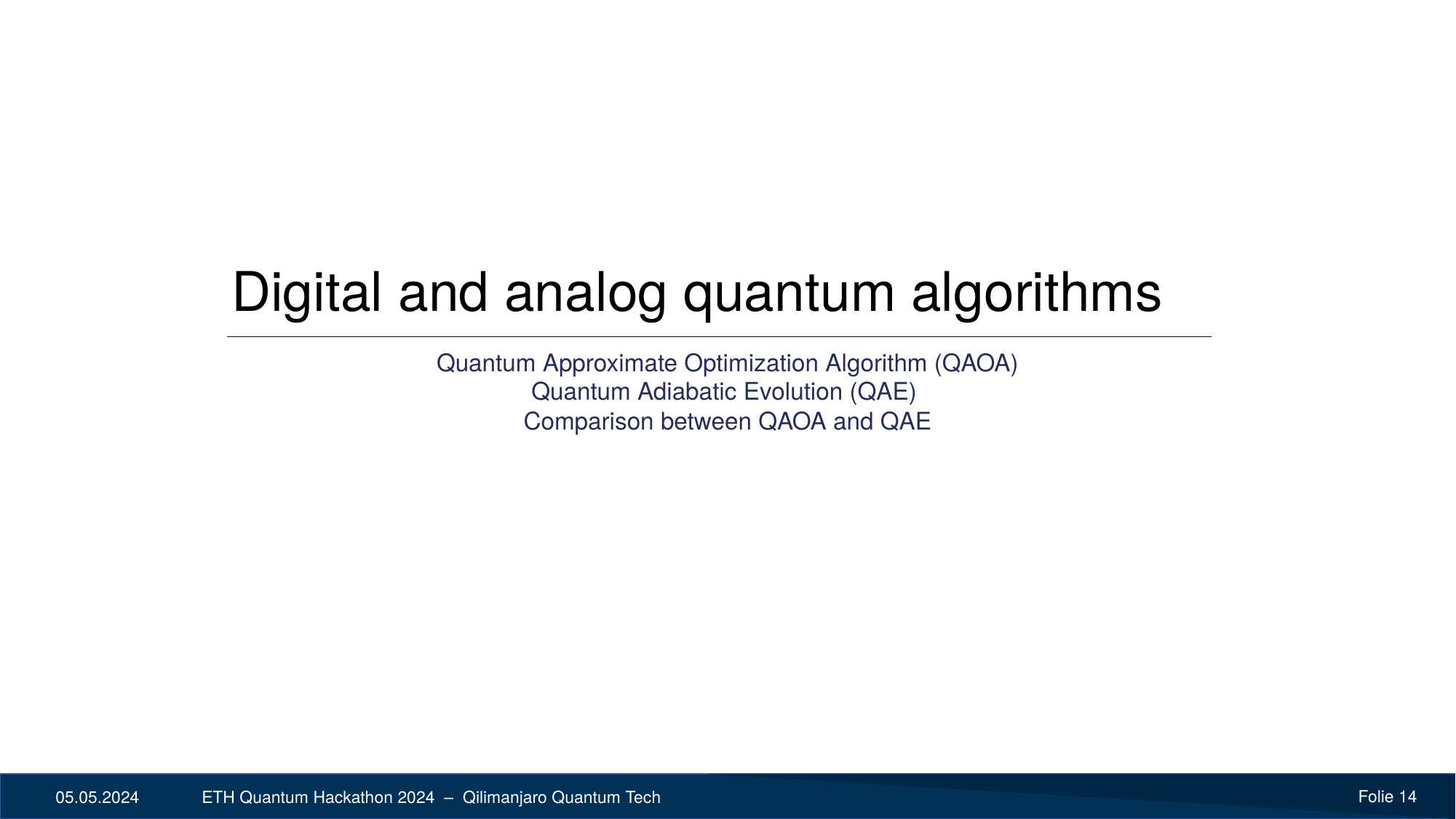

Digital and analog quantum algorithms
Quantum Approximate Optimization Algorithm (QAOA)
Quantum Adiabatic Evolution (QAE)
Comparison between QAOA and QAE

05.05.2024
ETH Quantum Hackathon 2024  –  Qilimanjaro Quantum Tech
Folie 14